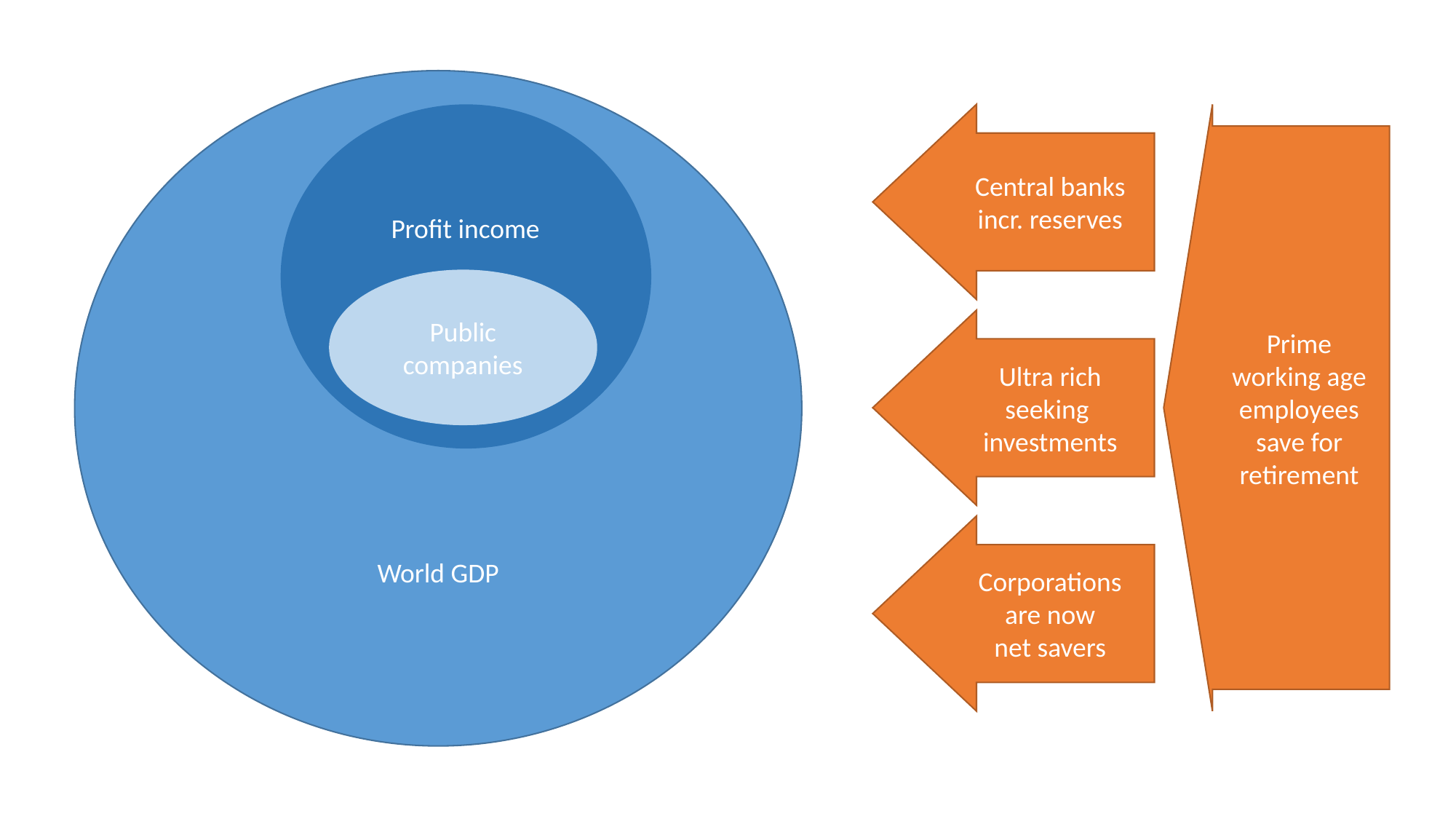

World GDP
Profit income
Central banks
incr. reserves
Prime working age
employees
save for
retirement

World GDP
Profit income
Public
companies
Public
companies
Ultra rich
seeking
investments
Corporations
are now
net savers